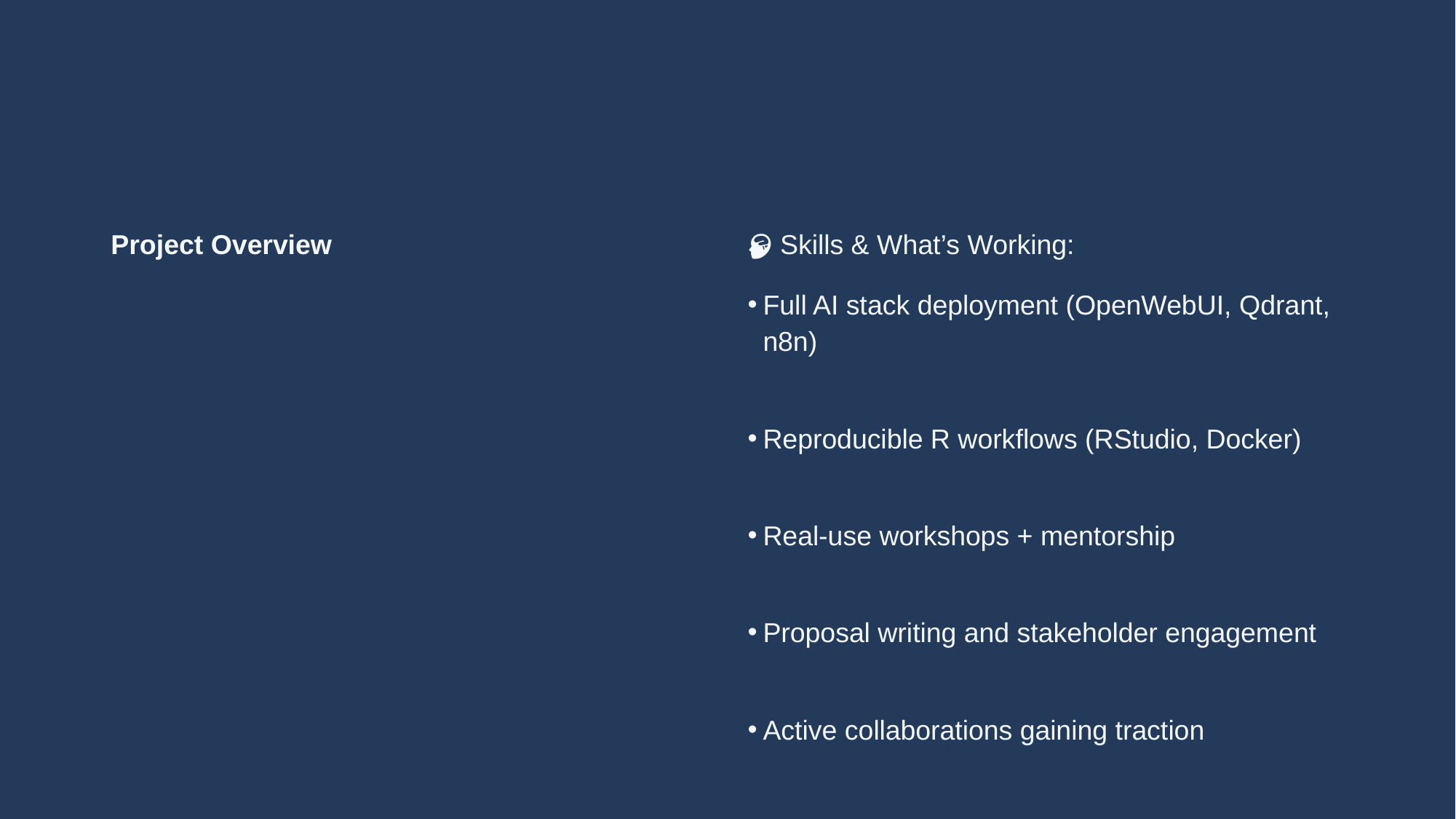

Project Overview
🧠 Skills & What’s Working:
Full AI stack deployment (OpenWebUI, Qdrant, n8n)
Reproducible R workflows (RStudio, Docker)
Real-use workshops + mentorship
Proposal writing and stakeholder engagement
Active collaborations gaining traction